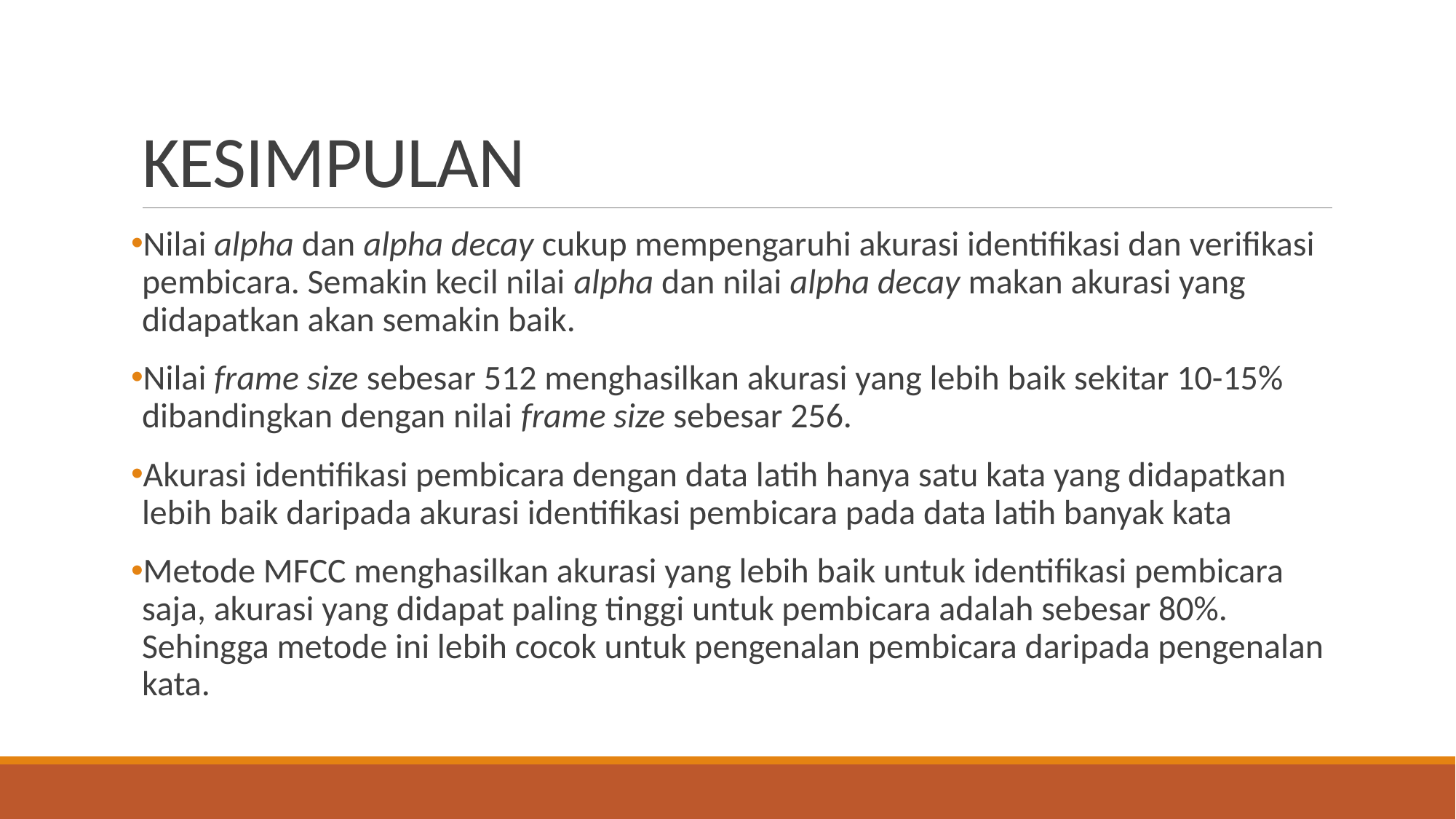

# KESIMPULAN
Nilai alpha dan alpha decay cukup mempengaruhi akurasi identifikasi dan verifikasi pembicara. Semakin kecil nilai alpha dan nilai alpha decay makan akurasi yang didapatkan akan semakin baik.
Nilai frame size sebesar 512 menghasilkan akurasi yang lebih baik sekitar 10-15% dibandingkan dengan nilai frame size sebesar 256.
Akurasi identifikasi pembicara dengan data latih hanya satu kata yang didapatkan lebih baik daripada akurasi identifikasi pembicara pada data latih banyak kata
Metode MFCC menghasilkan akurasi yang lebih baik untuk identifikasi pembicara saja, akurasi yang didapat paling tinggi untuk pembicara adalah sebesar 80%. Sehingga metode ini lebih cocok untuk pengenalan pembicara daripada pengenalan kata.